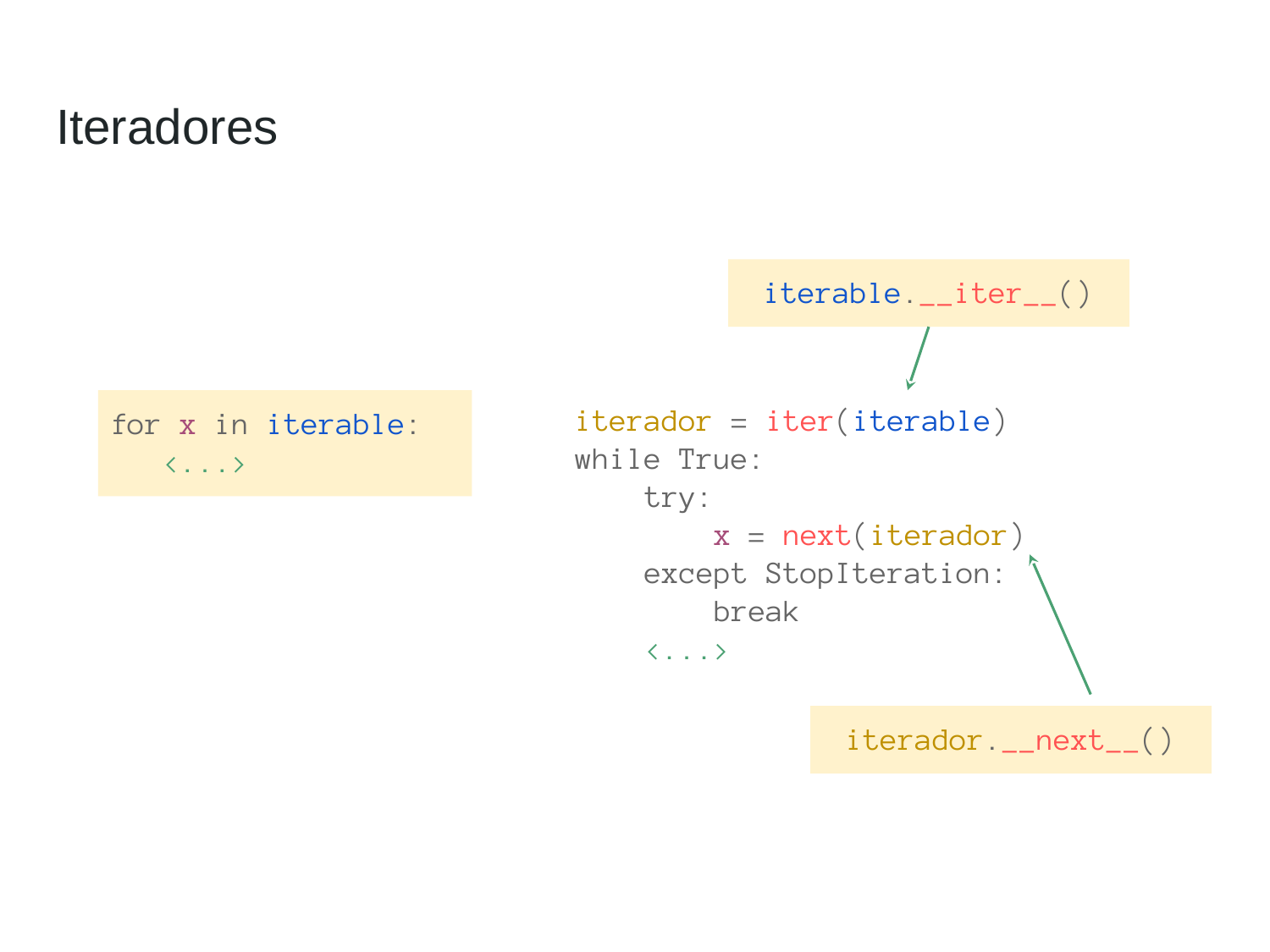

Iteradores
iterable.__iter__()
iterador = iter(iterable)
while True:
    try:
        x = next(iterador)
    except StopIteration:
        break
    <...>
for x in iterable:
   <...>
iterador.__next__()